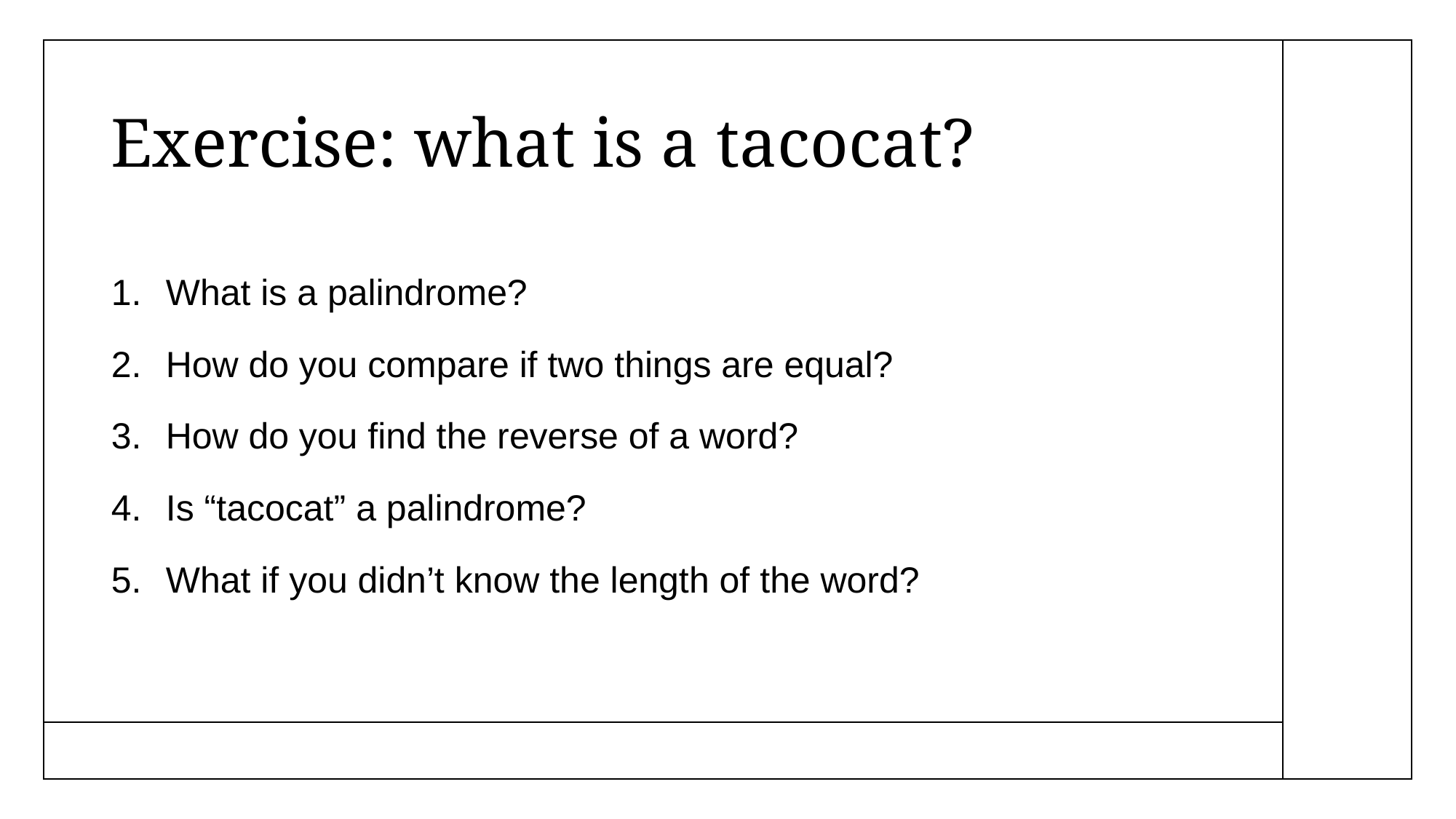

# Exercise: what is a tacocat?
What is a palindrome?
How do you compare if two things are equal?
How do you find the reverse of a word?
Is “tacocat” a palindrome?
What if you didn’t know the length of the word?